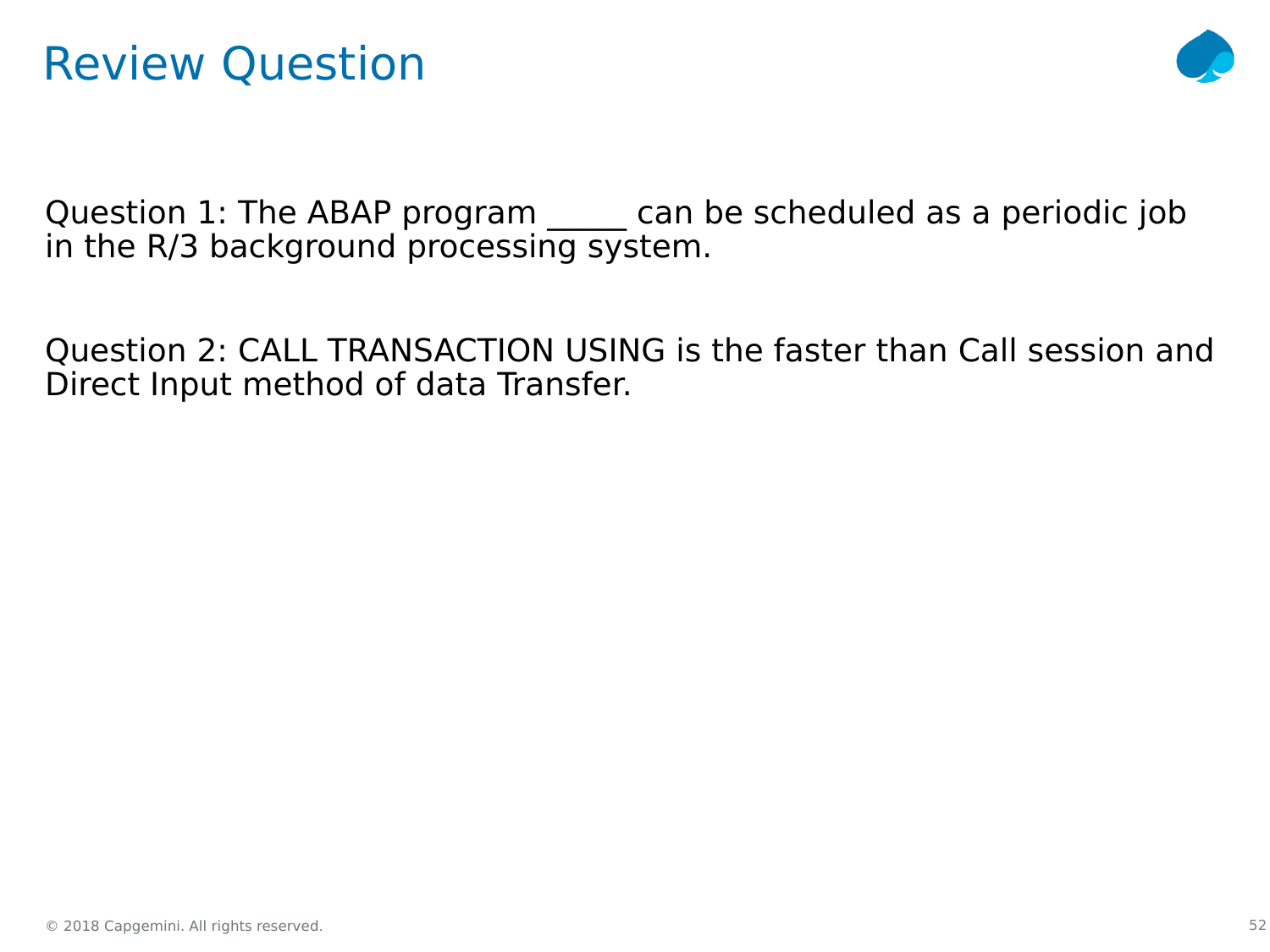

# Review Question
Question 1: The ABAP program _____ can be scheduled as a periodic job in the R/3 background processing system.

Question 2: CALL TRANSACTION USING is the faster than Call session and Direct Input method of data Transfer.